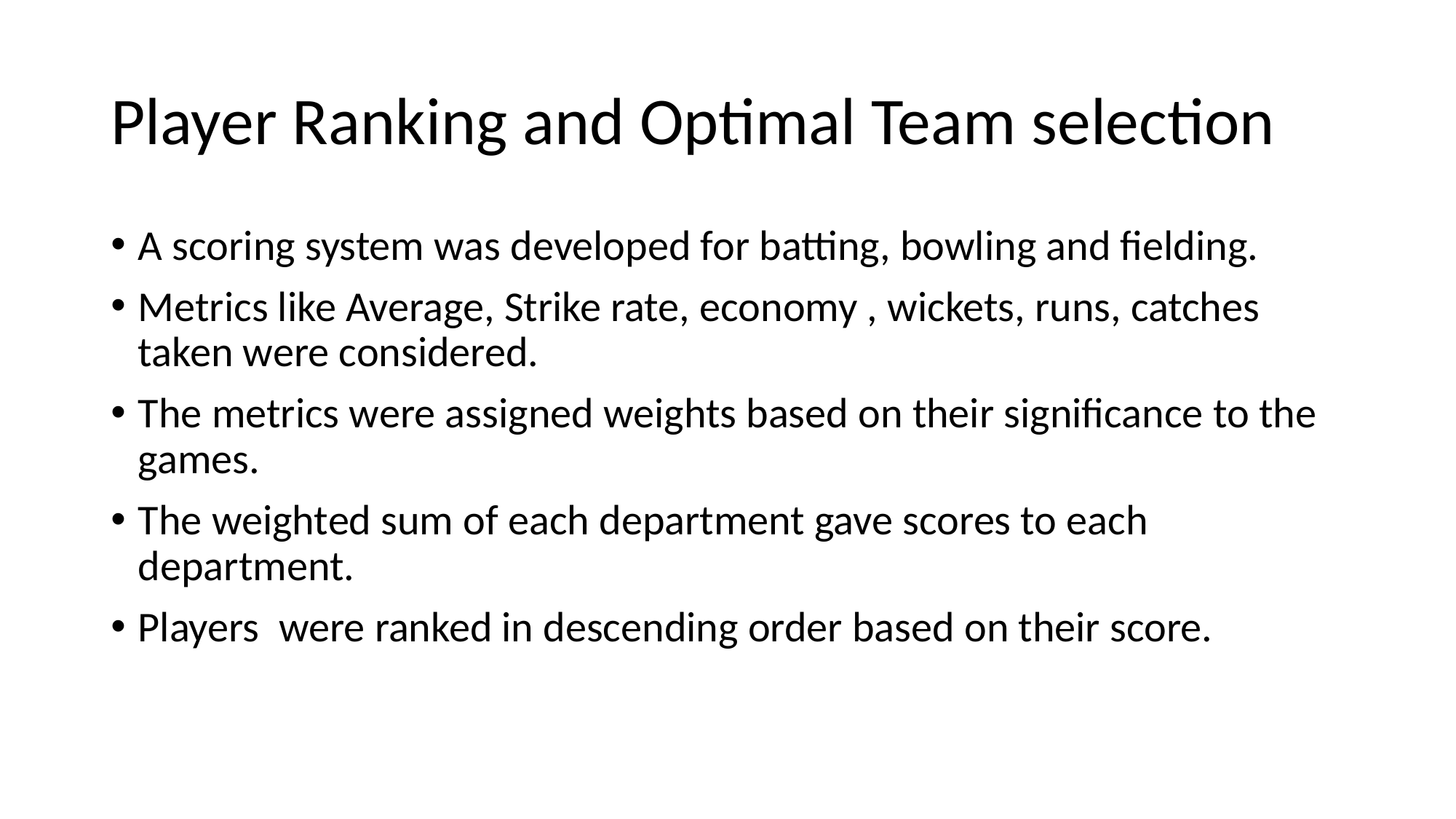

# Player Ranking and Optimal Team selection
A scoring system was developed for batting, bowling and fielding.
Metrics like Average, Strike rate, economy , wickets, runs, catches taken were considered.
The metrics were assigned weights based on their significance to the games.
The weighted sum of each department gave scores to each department.
Players  were ranked in descending order based on their score.